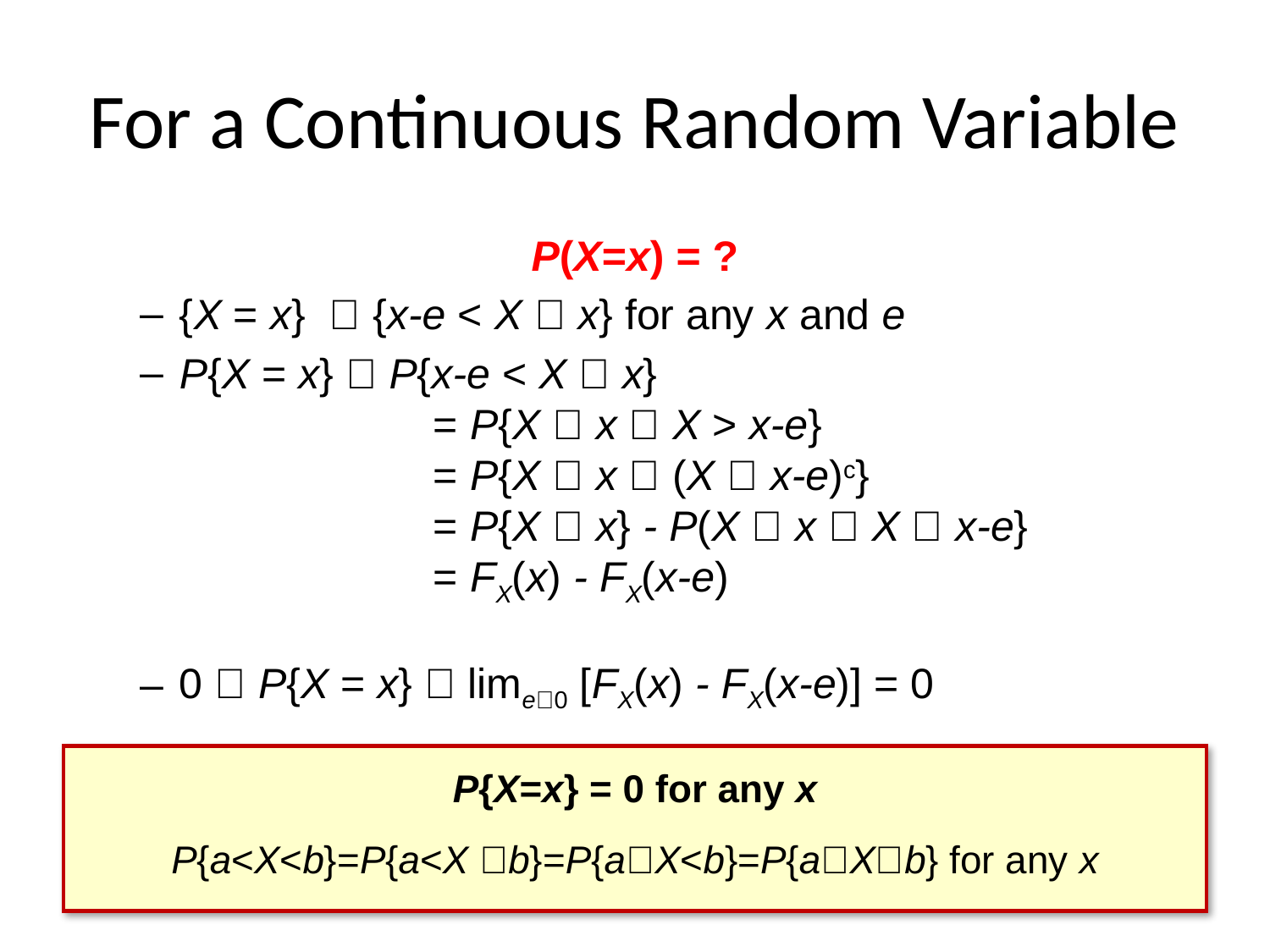

# For a Continuous Random Variable
P(X=x) = ?
{X = x}  ⊂ {x-e < X ≤ x} for any x and e
P{X = x} ≤ P{x-e < X ≤ x}
		= P{X ≤ x ∩ X > x-e}
		= P{X ≤ x ∩ (X ≤ x-e)c}
		= P{X ≤ x} - P(X ≤ x ∩ X ≤ x-e}
		= FX(x) - FX(x-e)

0 ≤ P{X = x} ≤ lime→0 [FX(x) - FX(x-e)] = 0
P{X=x} = 0 for any x
P{a<X<b}=P{a<X ≤b}=P{a≤X<b}=P{a≤X≤b} for any x